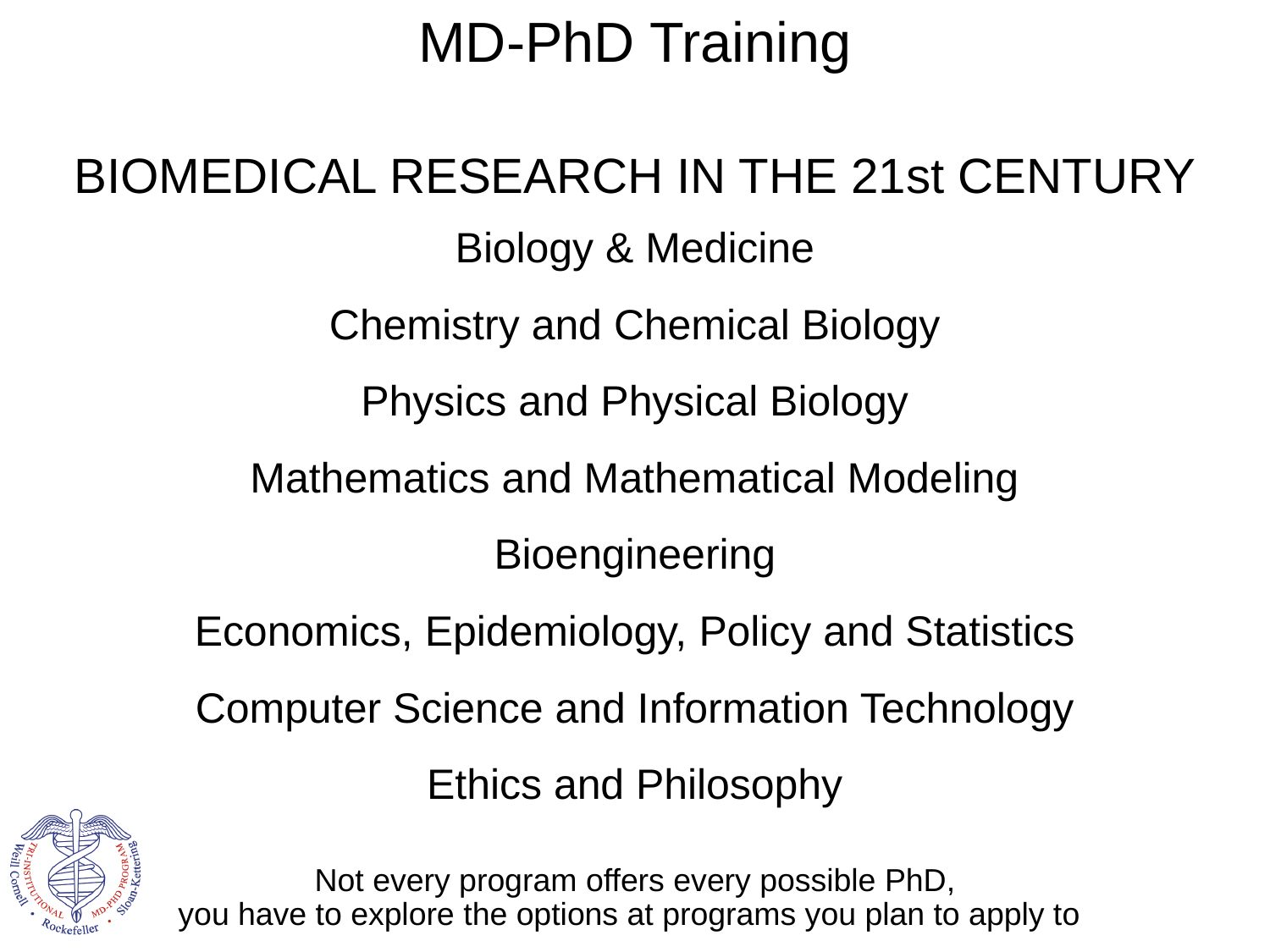

MD-PhD Training
BIOMEDICAL RESEARCH IN THE 21st CENTURY
Biology & Medicine
Chemistry and Chemical Biology
Physics and Physical Biology
Mathematics and Mathematical Modeling
Bioengineering
Economics, Epidemiology, Policy and Statistics
Computer Science and Information Technology
Ethics and Philosophy
Not every program offers every possible PhD,
you have to explore the options at programs you plan to apply to